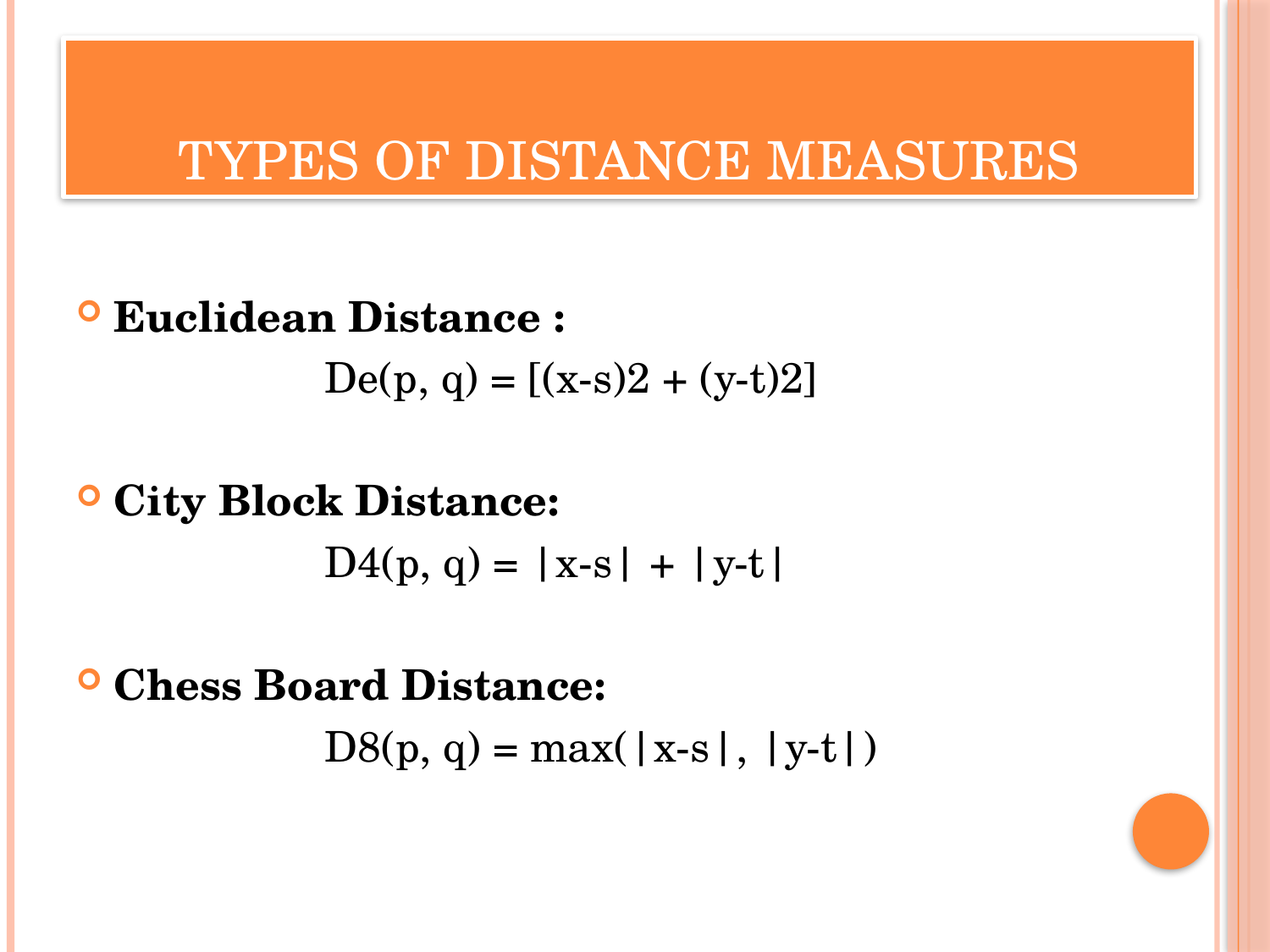

# Types of distance measures

Euclidean Distance :
                     De(p, q) = [(x-s)2 + (y-t)2]

City Block Distance:
                     D4(p, q) = |x-s| + |y-t|

Chess Board Distance:
                     D8(p, q) = max(|x-s|, |y-t|)